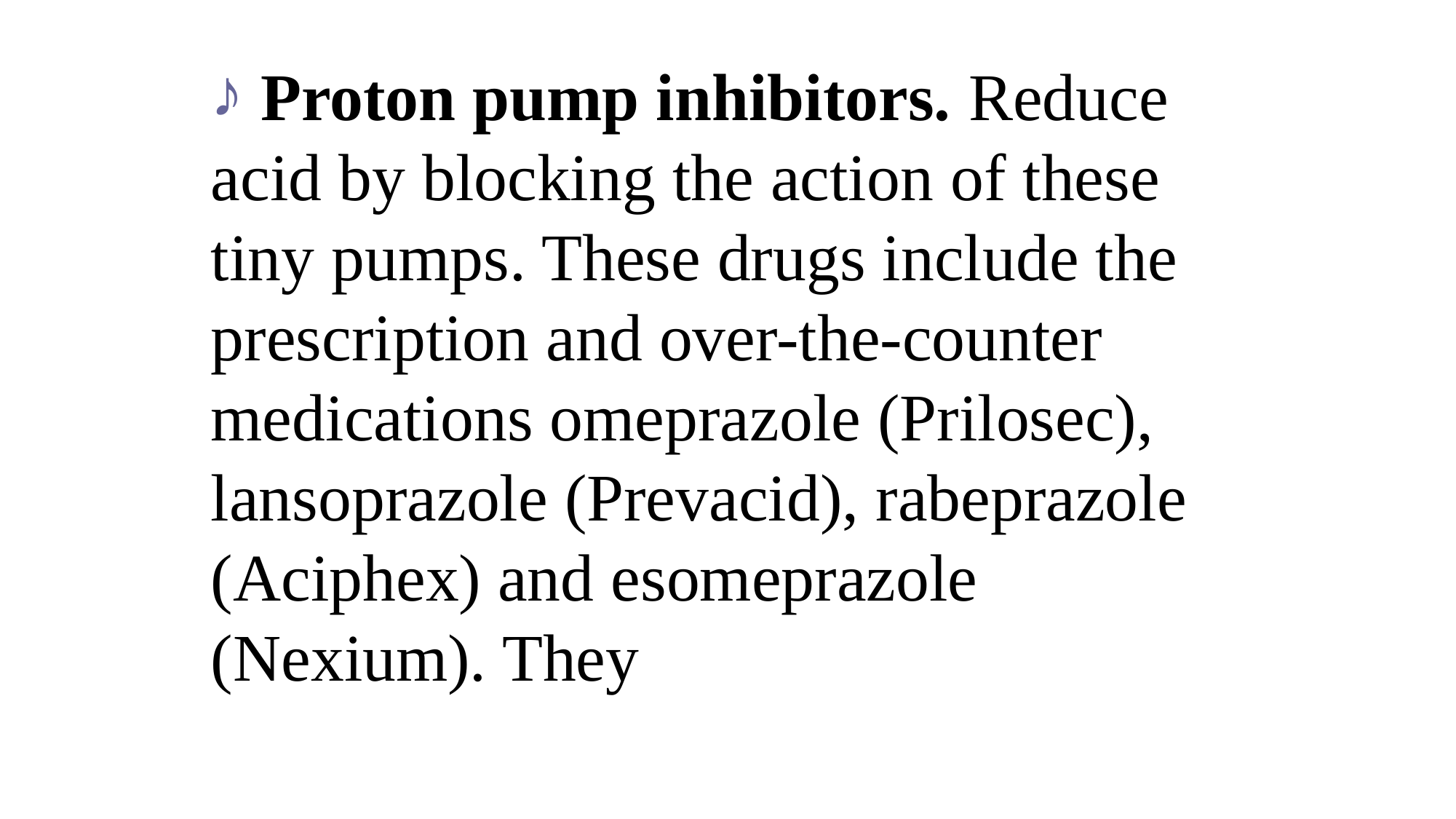

Proton pump inhibitors. Reduce acid by blocking the action of these tiny pumps. These drugs include the prescription and over-the-counter medications omeprazole (Prilosec), lansoprazole (Prevacid), rabeprazole (Aciphex) and esomeprazole (Nexium). They also  inhibit H. pylori.